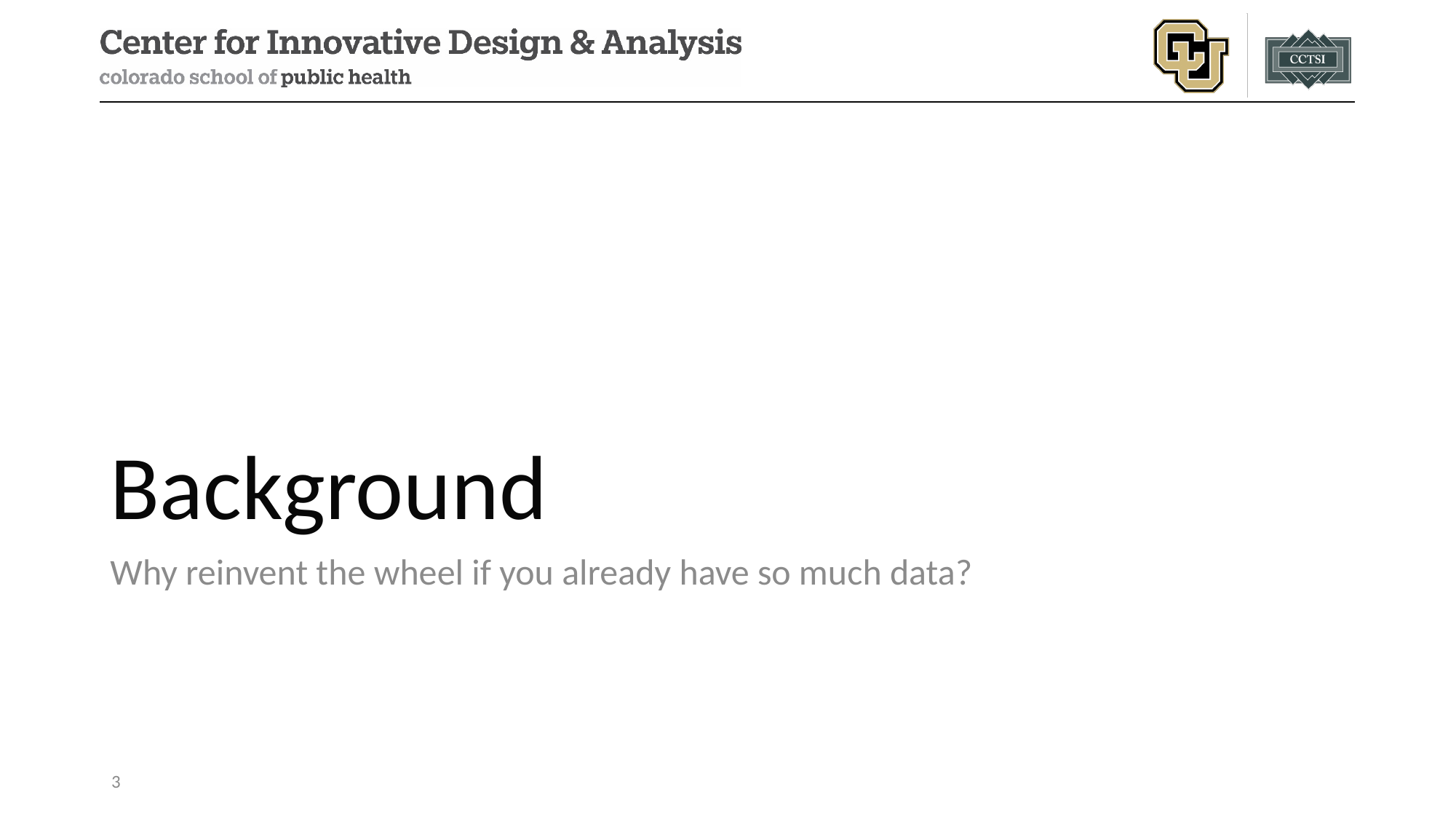

# Background
Why reinvent the wheel if you already have so much data?
3